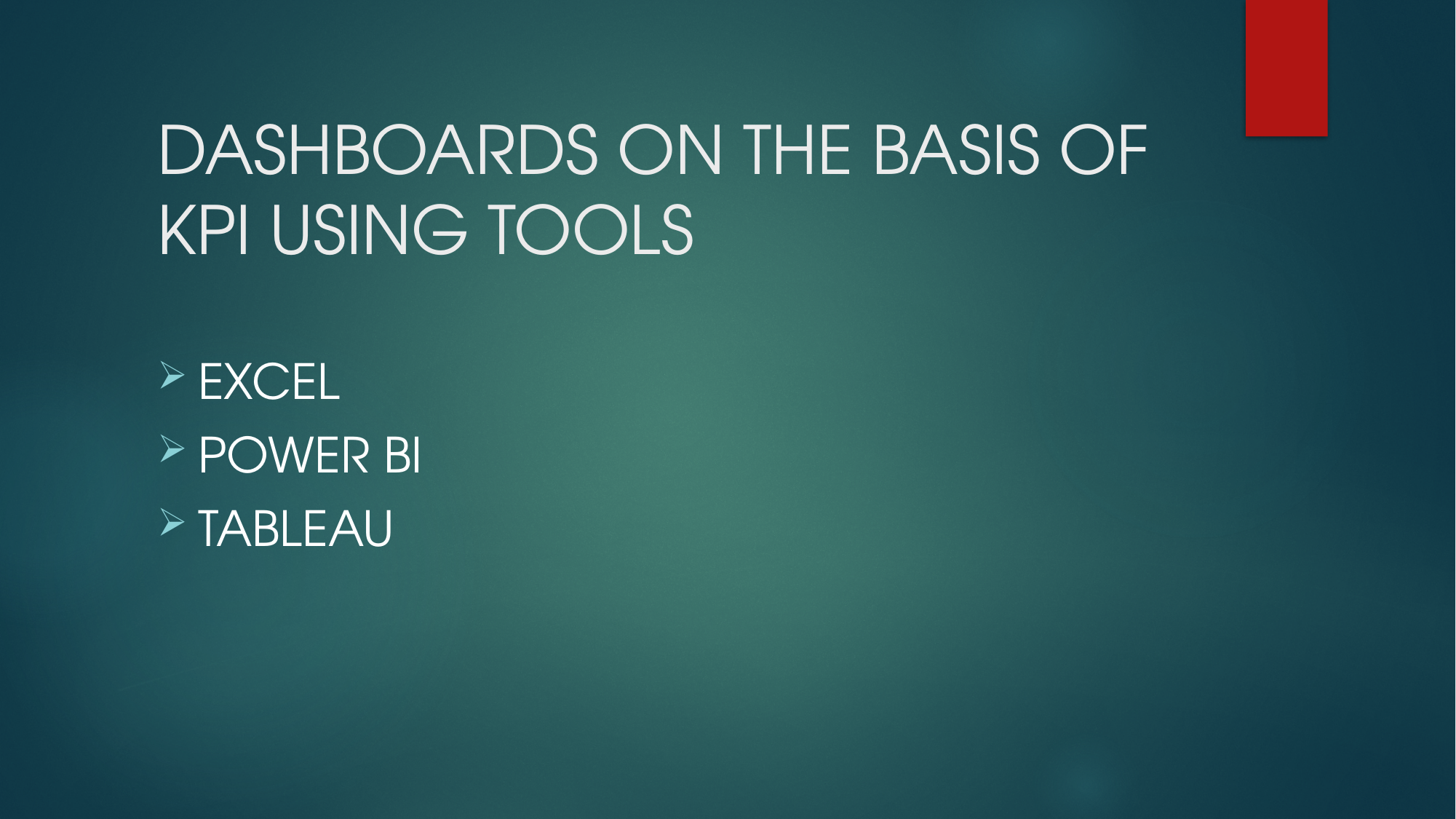

# DASHBOARDS ON THE BASIS OF KPI USING TOOLS
EXCEL
POWER BI
TABLEAU